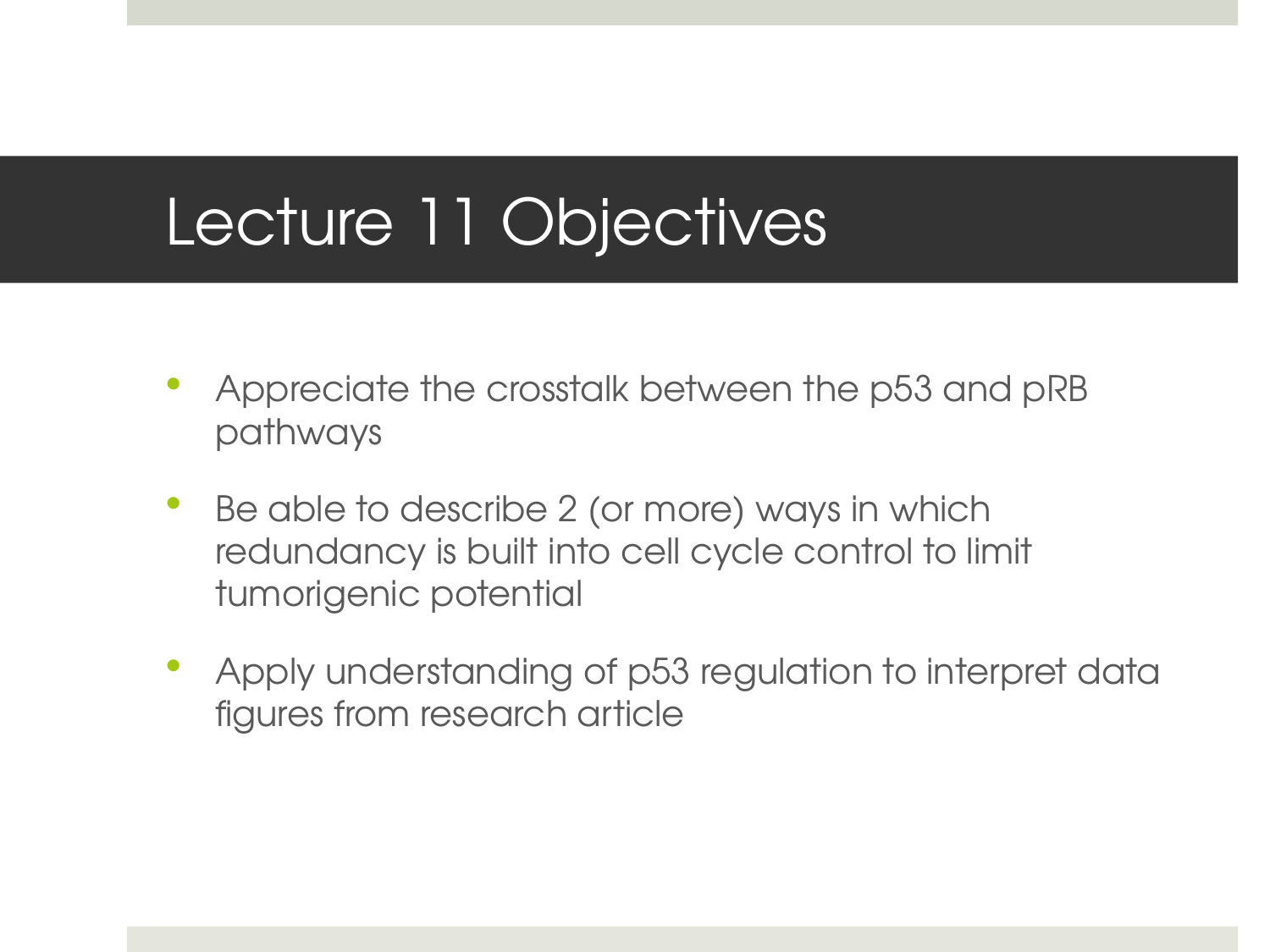

# Lecture 11 Objectives
Appreciate the crosstalk between the p53 and pRB pathways
Be able to describe 2 (or more) ways in which redundancy is built into cell cycle control to limit tumorigenic potential
Apply understanding of p53 regulation to interpret data figures from research article